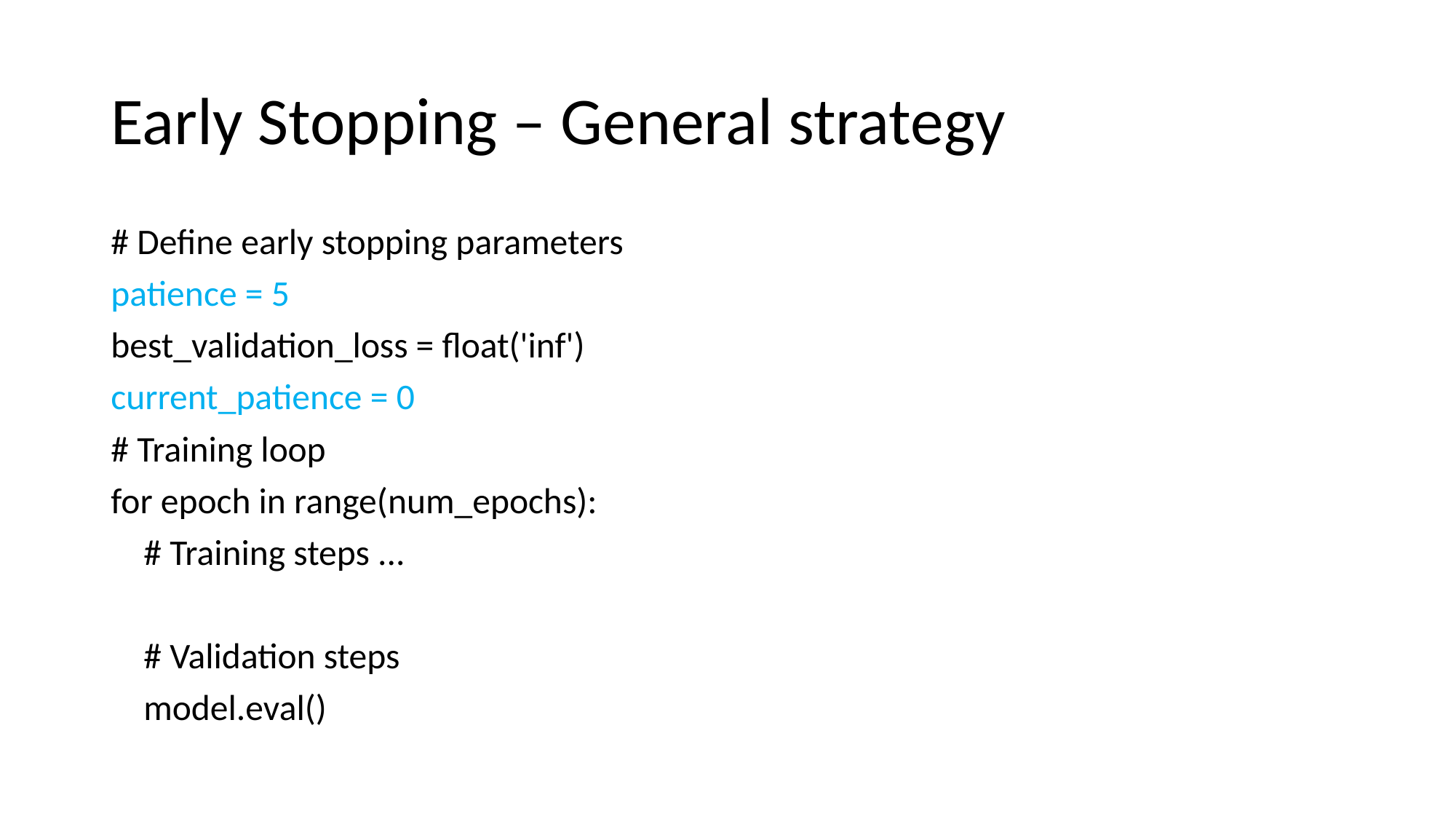

# Early Stopping – General strategy
# Define early stopping parameters
patience = 5
best_validation_loss = float('inf')
current_patience = 0
# Training loop
for epoch in range(num_epochs):
    # Training steps ...

    # Validation steps
    model.eval()